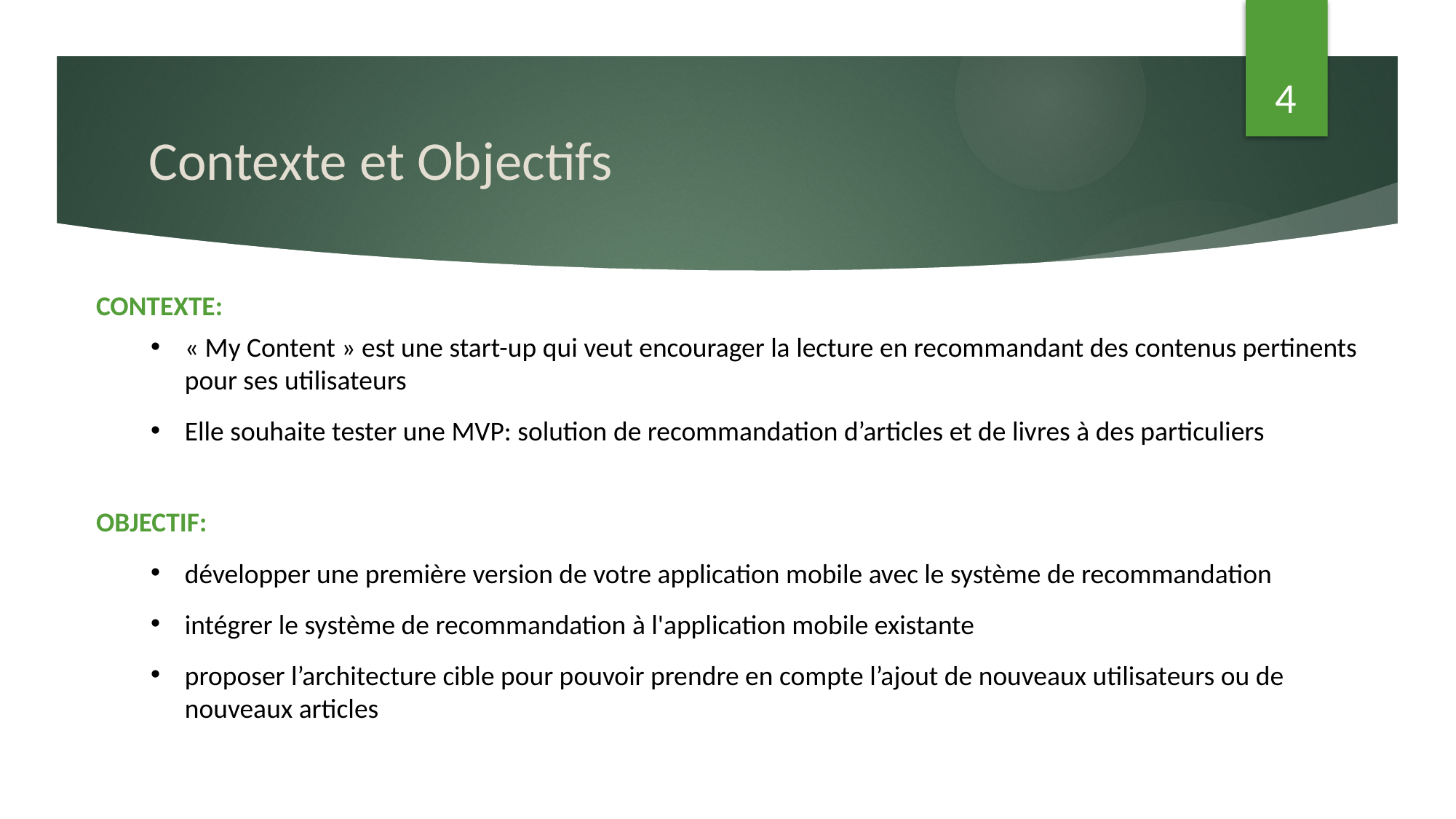

4
# Contexte et Objectifs
CONTEXTE:
« My Content » est une start-up qui veut encourager la lecture en recommandant des contenus pertinents pour ses utilisateurs
Elle souhaite tester une MVP: solution de recommandation d’articles et de livres à des particuliers

OBJECTIF:
développer une première version de votre application mobile avec le système de recommandation
intégrer le système de recommandation à l'application mobile existante
proposer l’architecture cible pour pouvoir prendre en compte l’ajout de nouveaux utilisateurs ou de nouveaux articles